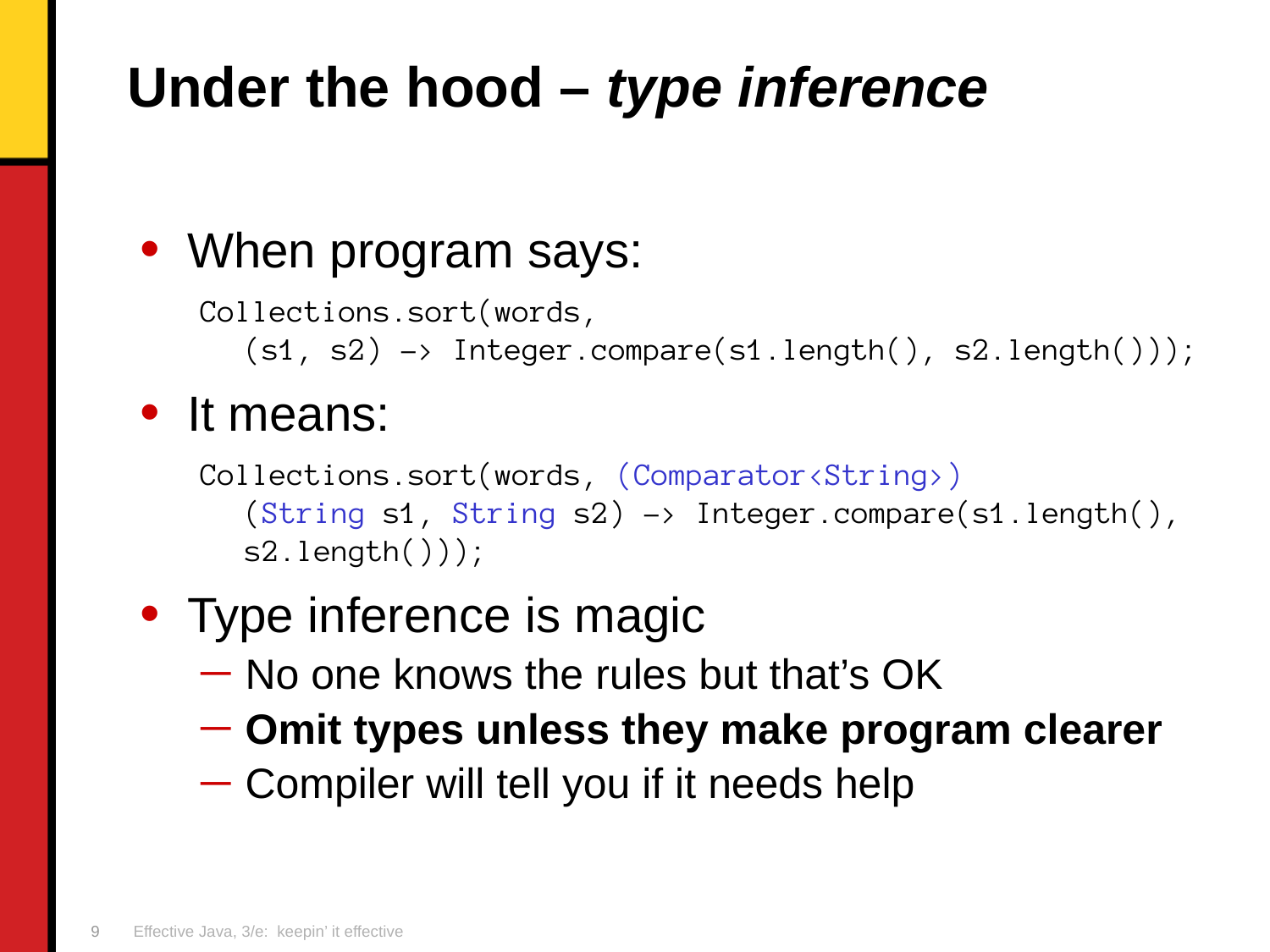

# Under the hood – type inference
When program says:
Collections.sort(words,
(s1, s2) -> Integer.compare(s1.length(), s2.length()));
It means:
Collections.sort(words, (Comparator<String>)
(String s1, String s2) -> Integer.compare(s1.length(), s2.length()));
Type inference is magic
No one knows the rules but that’s OK
Omit types unless they make program clearer
Compiler will tell you if it needs help